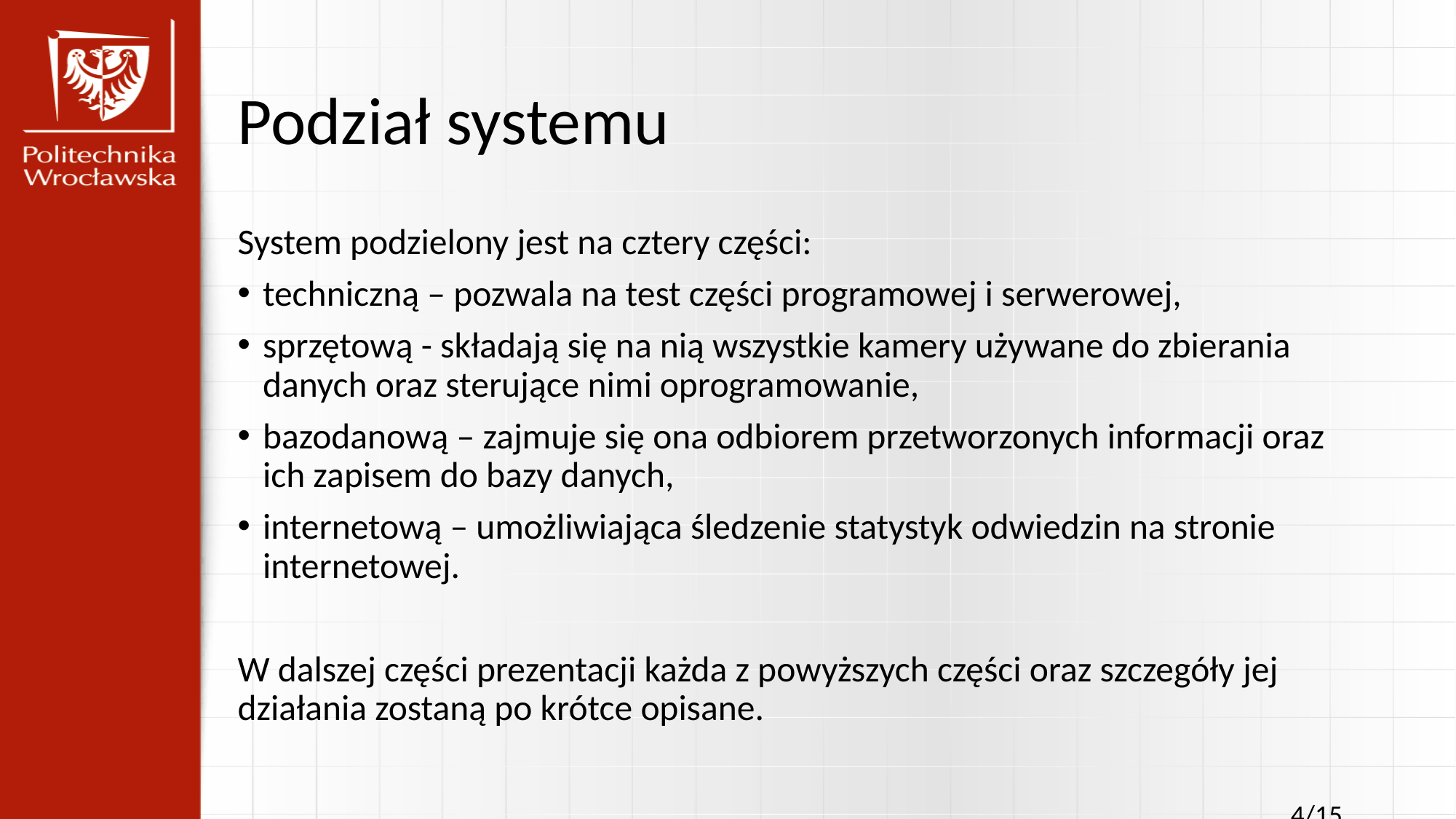

# Podział systemu
System podzielony jest na cztery części:
techniczną – pozwala na test części programowej i serwerowej,
sprzętową - składają się na nią wszystkie kamery używane do zbierania danych oraz sterujące nimi oprogramowanie,
bazodanową – zajmuje się ona odbiorem przetworzonych informacji oraz ich zapisem do bazy danych,
internetową – umożliwiająca śledzenie statystyk odwiedzin na stronie internetowej.

W dalszej części prezentacji każda z powyższych części oraz szczegóły jej działania zostaną po krótce opisane.